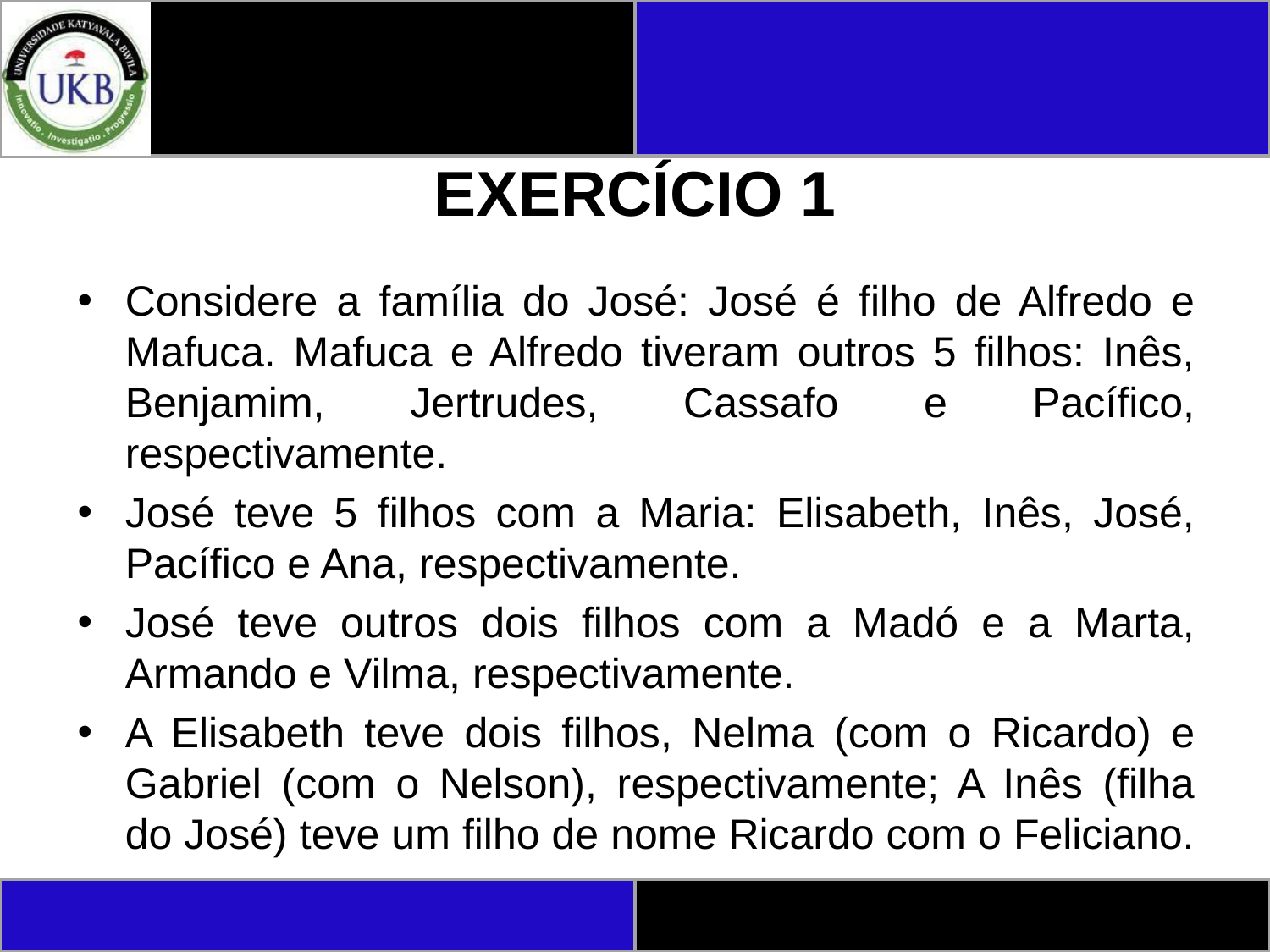

# EXERCÍCIO 1
Considere a família do José: José é filho de Alfredo e Mafuca. Mafuca e Alfredo tiveram outros 5 filhos: Inês, Benjamim, Jertrudes, Cassafo e Pacífico, respectivamente.
José teve 5 filhos com a Maria: Elisabeth, Inês, José, Pacífico e Ana, respectivamente.
José teve outros dois filhos com a Madó e a Marta, Armando e Vilma, respectivamente.
A Elisabeth teve dois filhos, Nelma (com o Ricardo) e Gabriel (com o Nelson), respectivamente; A Inês (filha do José) teve um filho de nome Ricardo com o Feliciano.